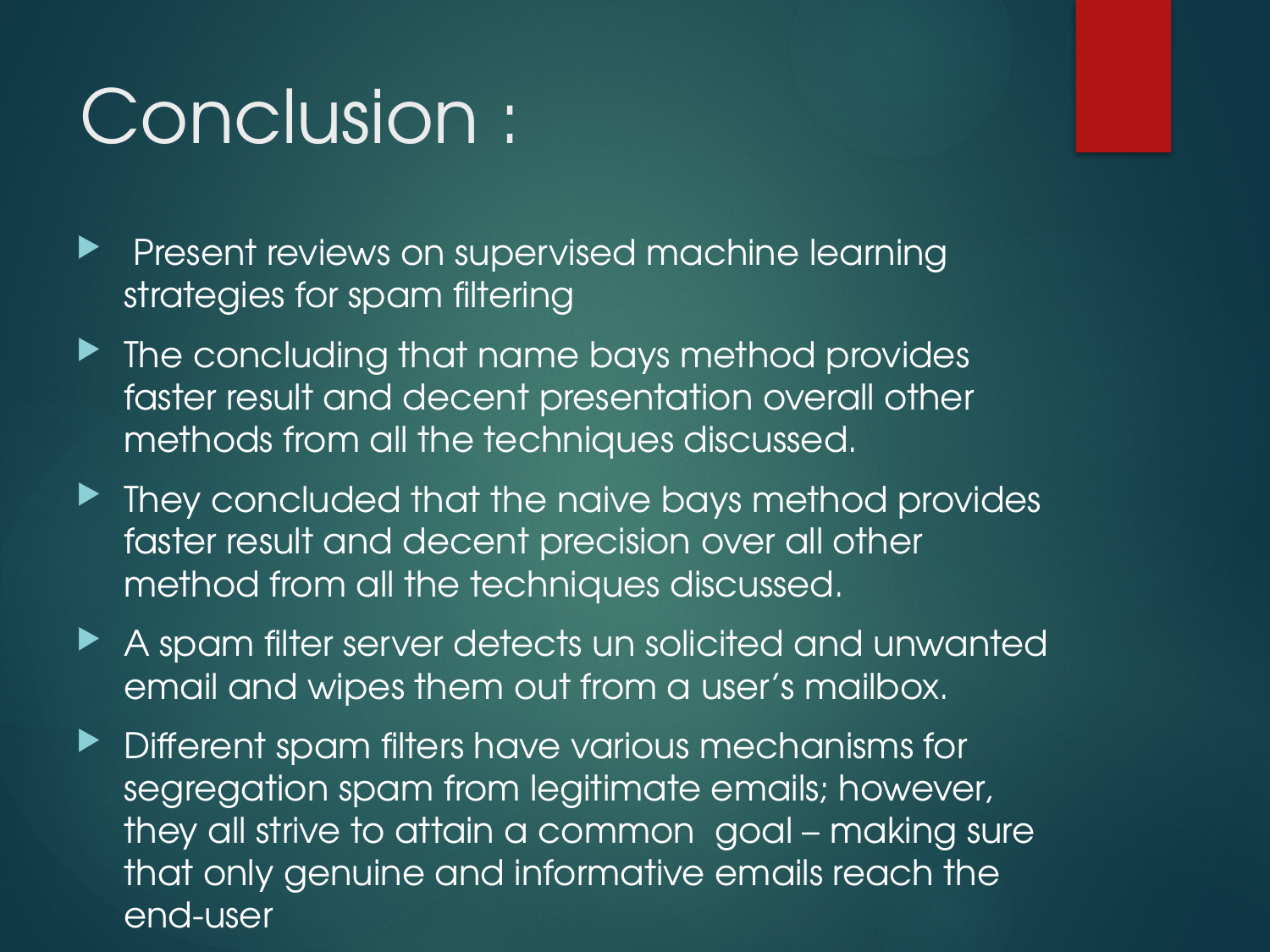

# Conclusion :
 Present reviews on supervised machine learning strategies for spam filtering
The concluding that name bays method provides faster result and decent presentation overall other methods from all the techniques discussed.
They concluded that the naive bays method provides faster result and decent precision over all other method from all the techniques discussed.
A spam filter server detects un solicited and unwanted email and wipes them out from a user’s mailbox.
Different spam filters have various mechanisms for segregation spam from legitimate emails; however, they all strive to attain a common  goal – making sure that only genuine and informative emails reach the end-user